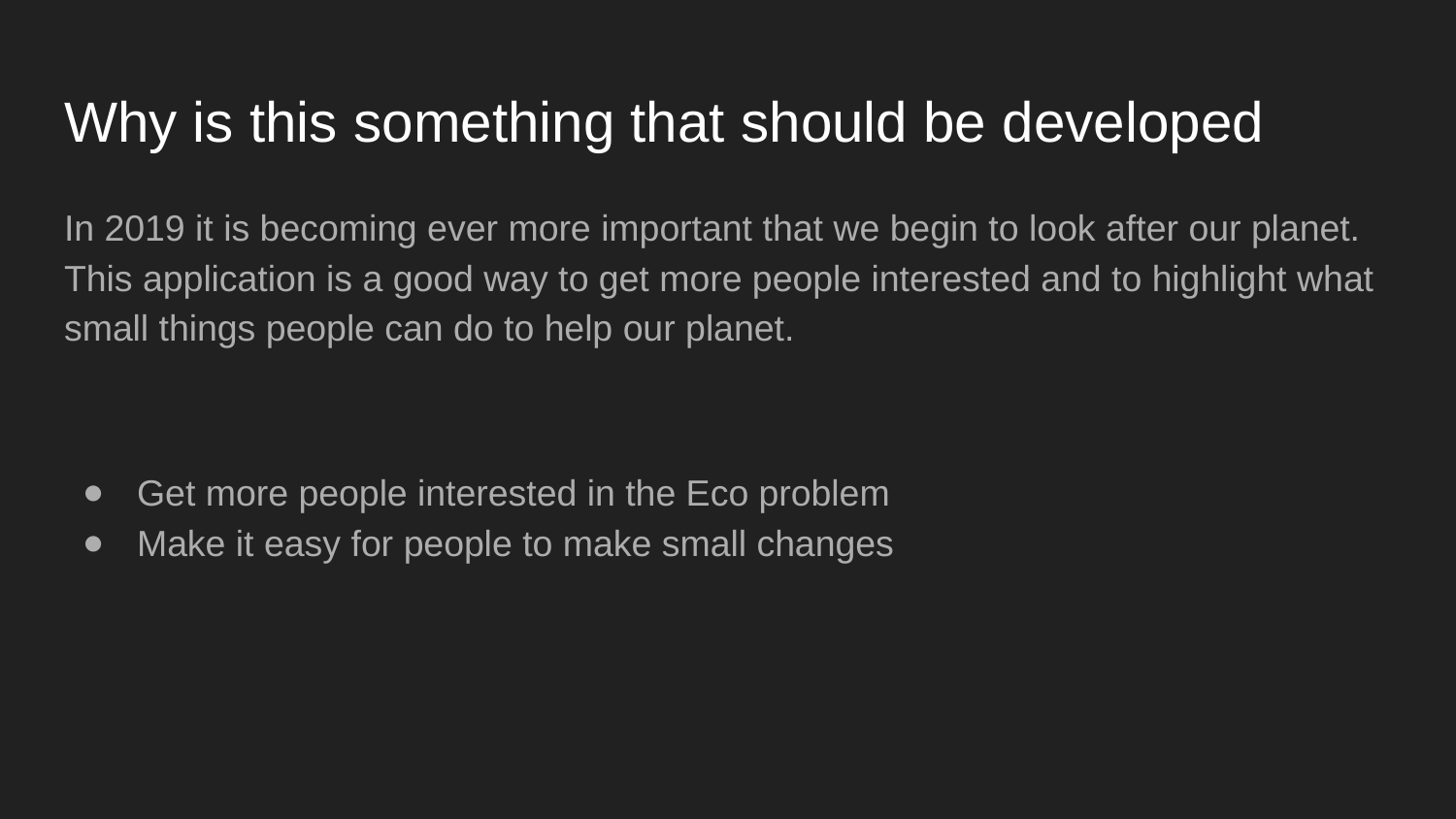

# Why is this something that should be developed
In 2019 it is becoming ever more important that we begin to look after our planet. This application is a good way to get more people interested and to highlight what small things people can do to help our planet.

Get more people interested in the Eco problem
Make it easy for people to make small changes